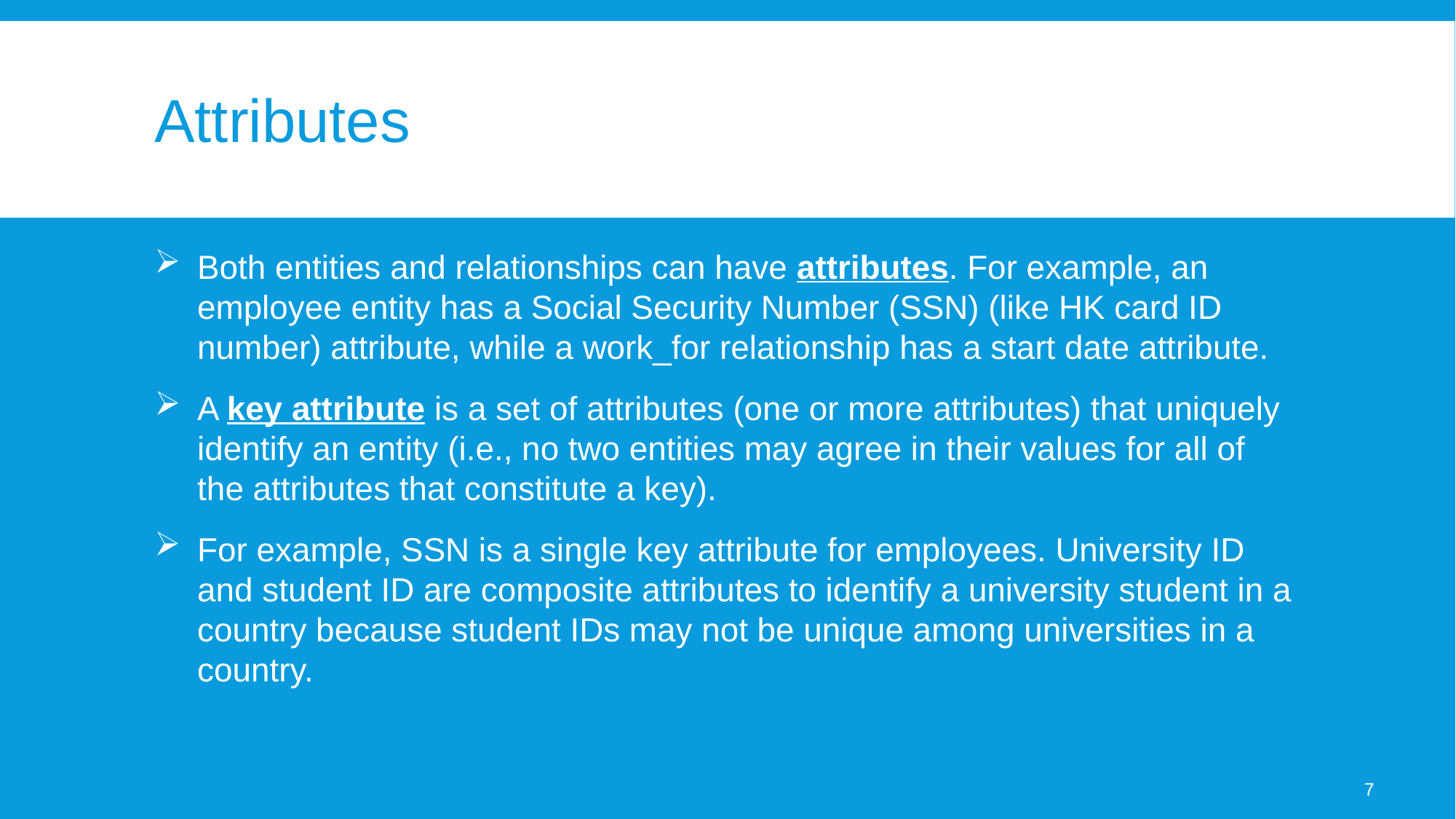

# Attributes
Both entities and relationships can have attributes. For example, an employee entity has a Social Security Number (SSN) (like HK card ID number) attribute, while a work_for relationship has a start date attribute.
A key attribute is a set of attributes (one or more attributes) that uniquely identify an entity (i.e., no two entities may agree in their values for all of the attributes that constitute a key).
For example, SSN is a single key attribute for employees. University ID and student ID are composite attributes to identify a university student in a country because student IDs may not be unique among universities in a country.
7